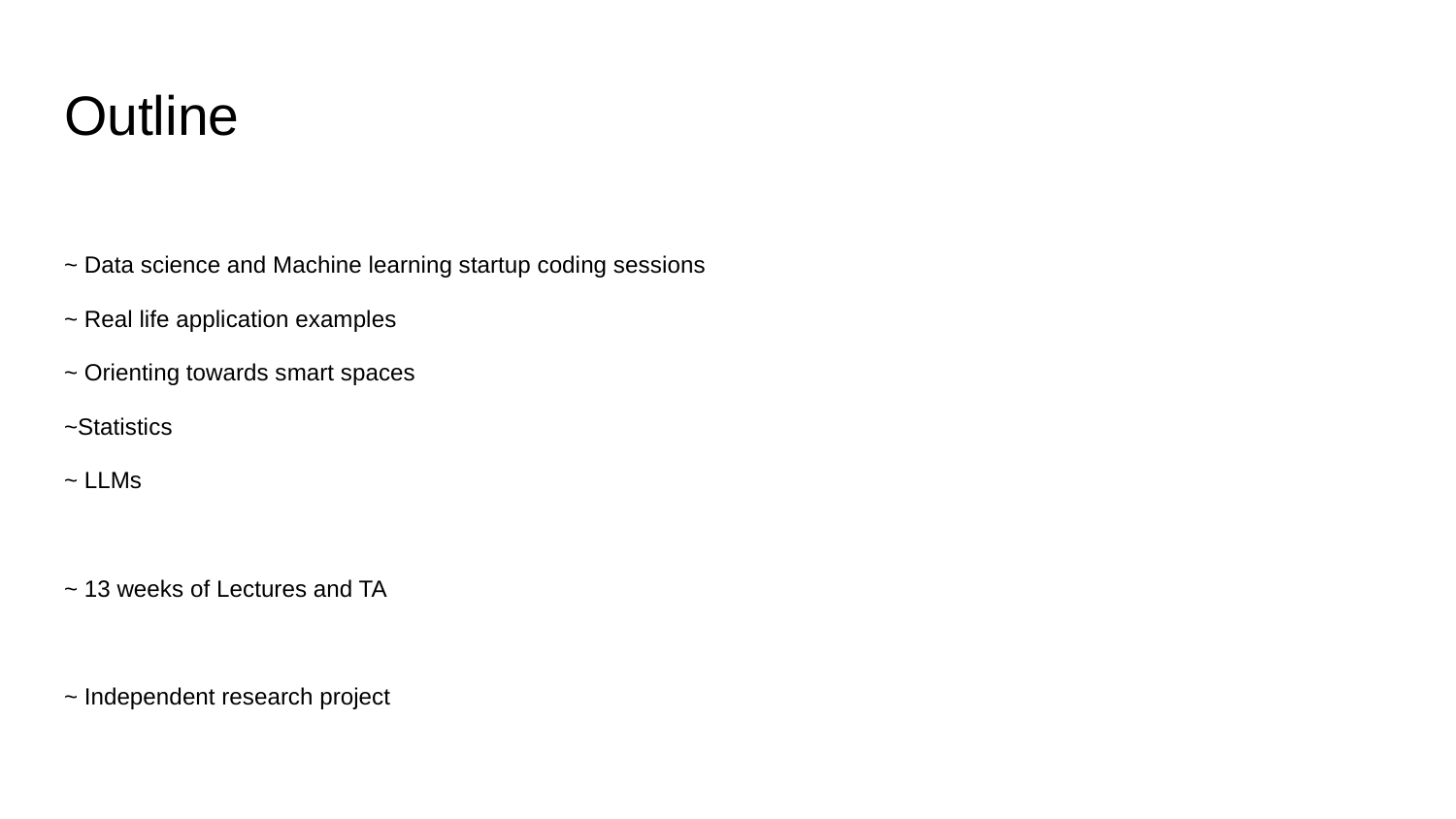

# Outline

~ Data science and Machine learning startup coding sessions
~ Real life application examples
~ Orienting towards smart spaces
~Statistics
~ LLMs

~ 13 weeks of Lectures and TA

~ Independent research project